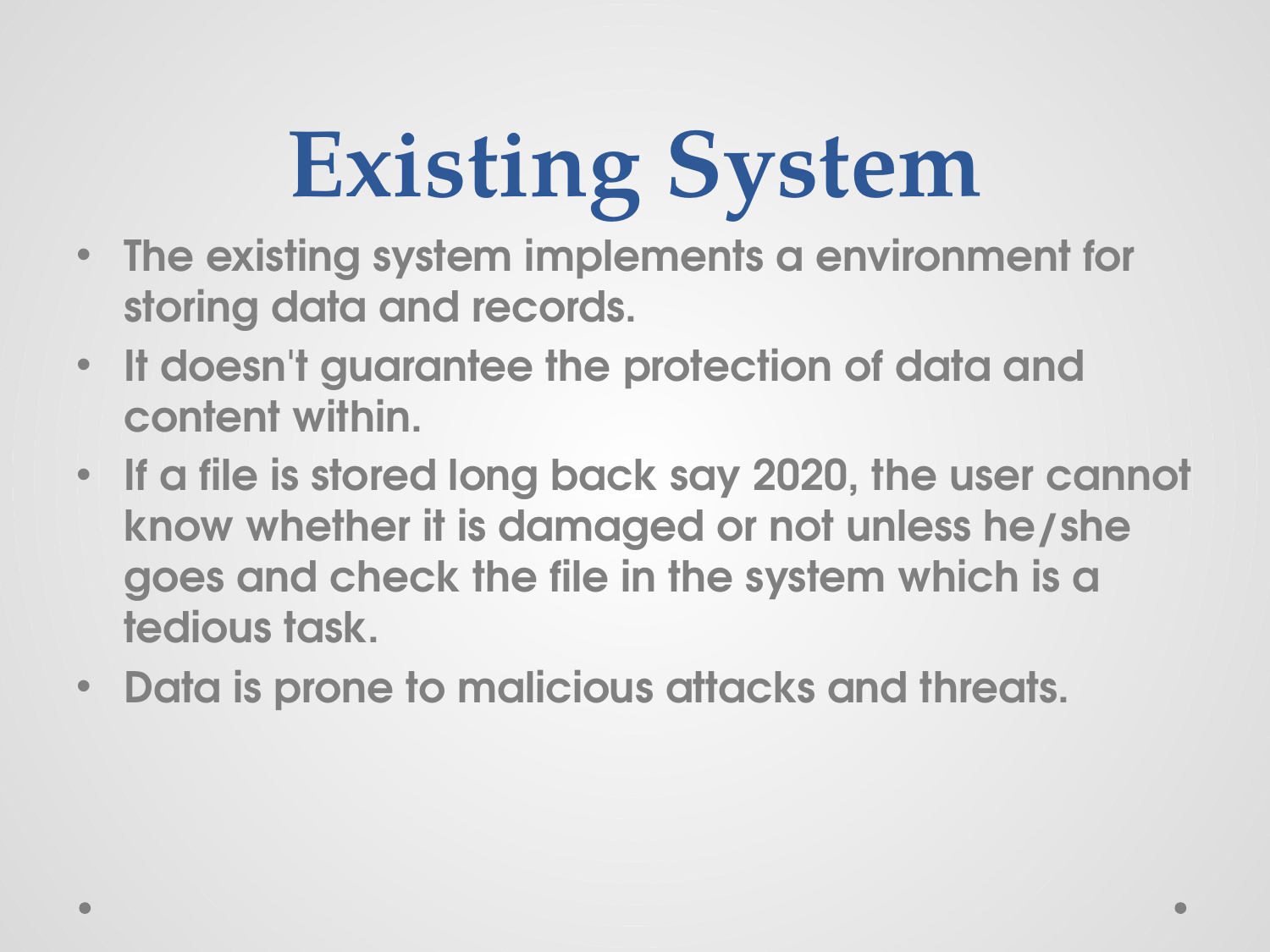

# Existing System
The existing system implements a environment for storing data and records.
It doesn't guarantee the protection of data and content within.
If a file is stored long back say 2020, the user cannot know whether it is damaged or not unless he/she goes and check the file in the system which is a tedious task.
Data is prone to malicious attacks and threats.